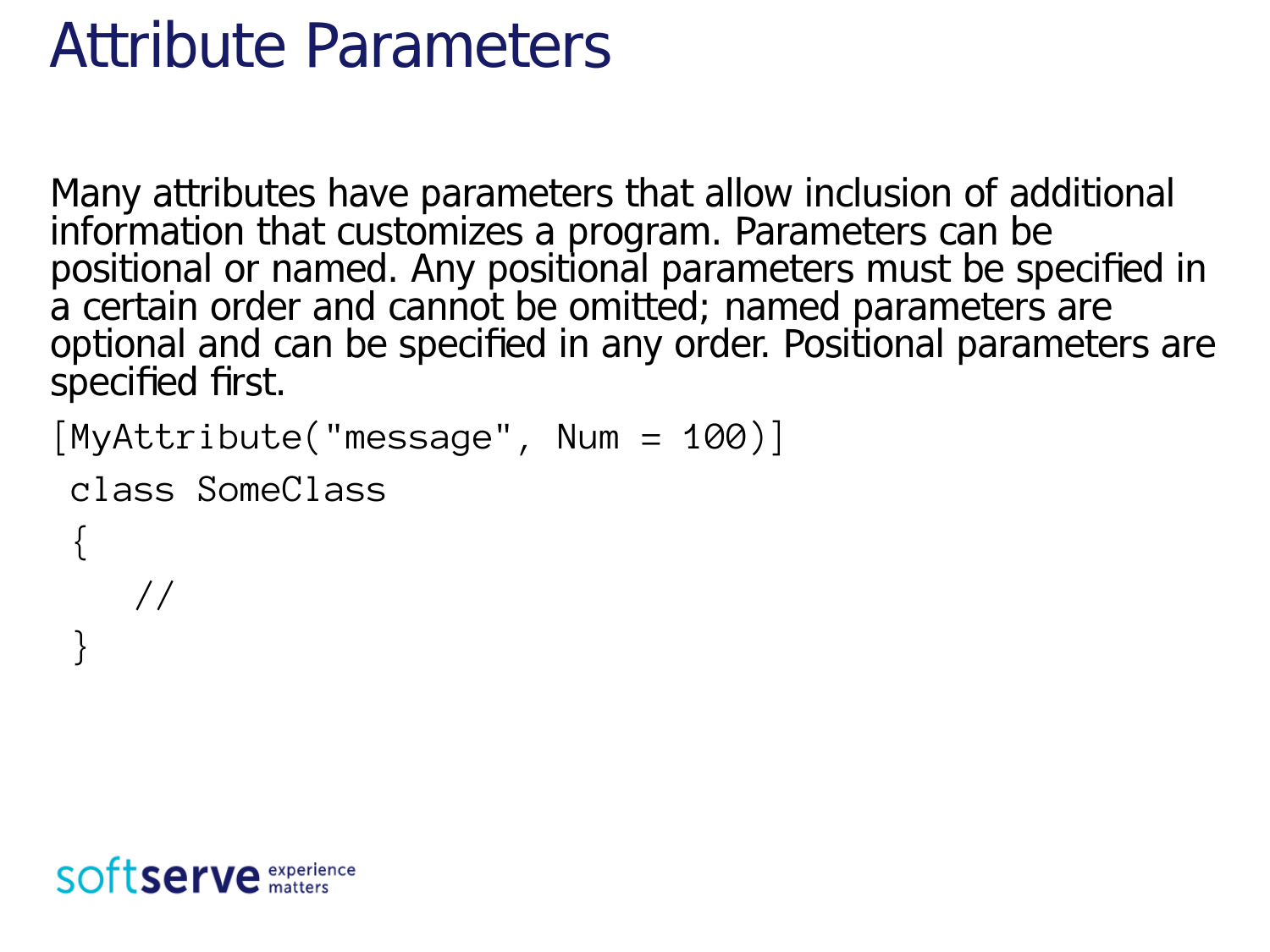

# Attribute Parameters
Many attributes have parameters that allow inclusion of additional information that customizes a program. Parameters can be positional or named. Any positional parameters must be specified in a certain order and cannot be omitted; named parameters are optional and can be specified in any order. Positional parameters are specified first.
[MyAttribute("message", Num = 100)]
 class SomeClass
 {
    //
 }